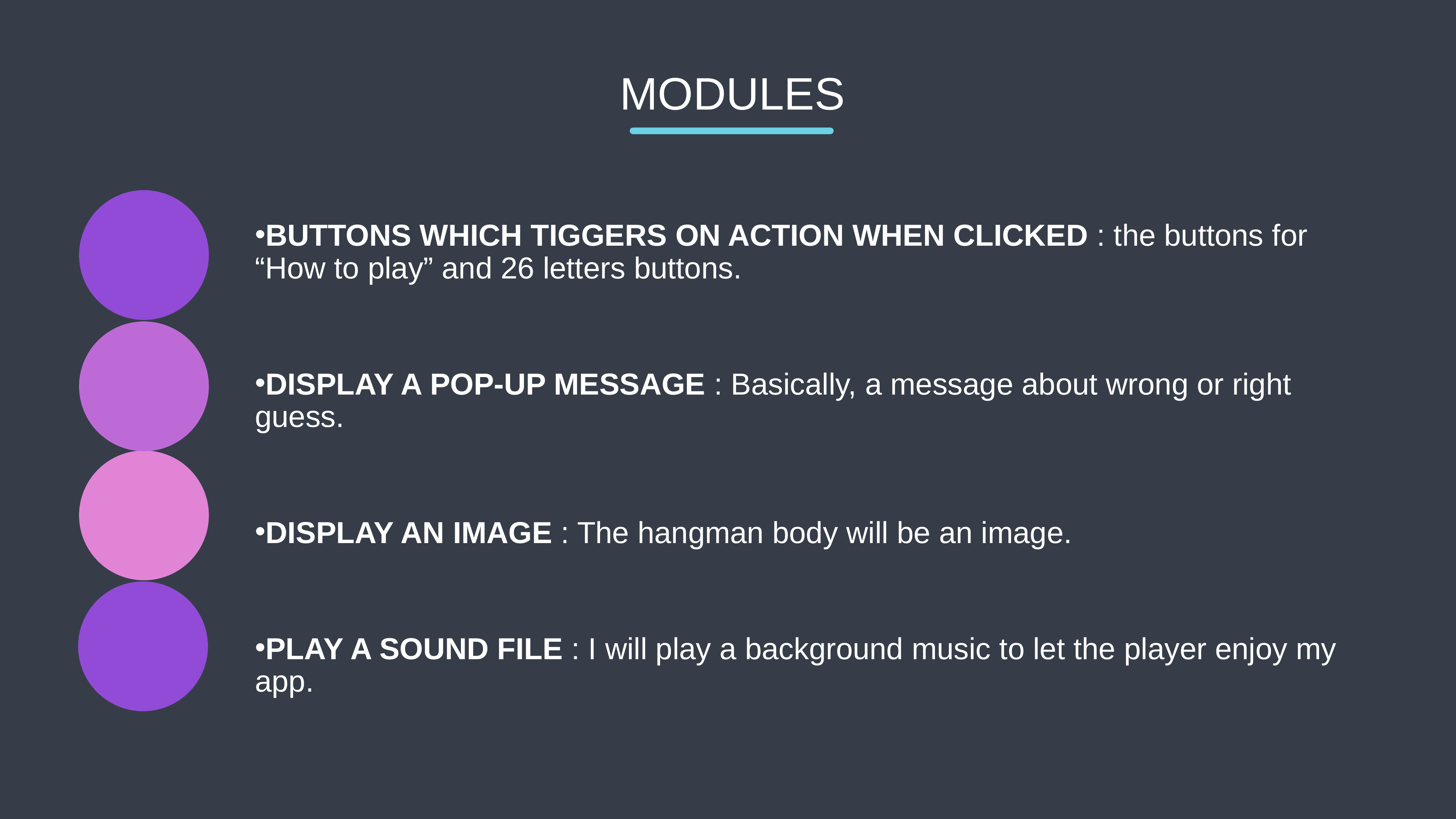

MODULES

BUTTONS WHICH TIGGERS ON ACTION WHEN CLICKED : the buttons for “How to play” and 26 letters buttons.

DISPLAY A POP-UP MESSAGE : Basically, a message about wrong or right guess.

DISPLAY AN IMAGE : The hangman body will be an image.

PLAY A SOUND FILE : I will play a background music to let the player enjoy my app.